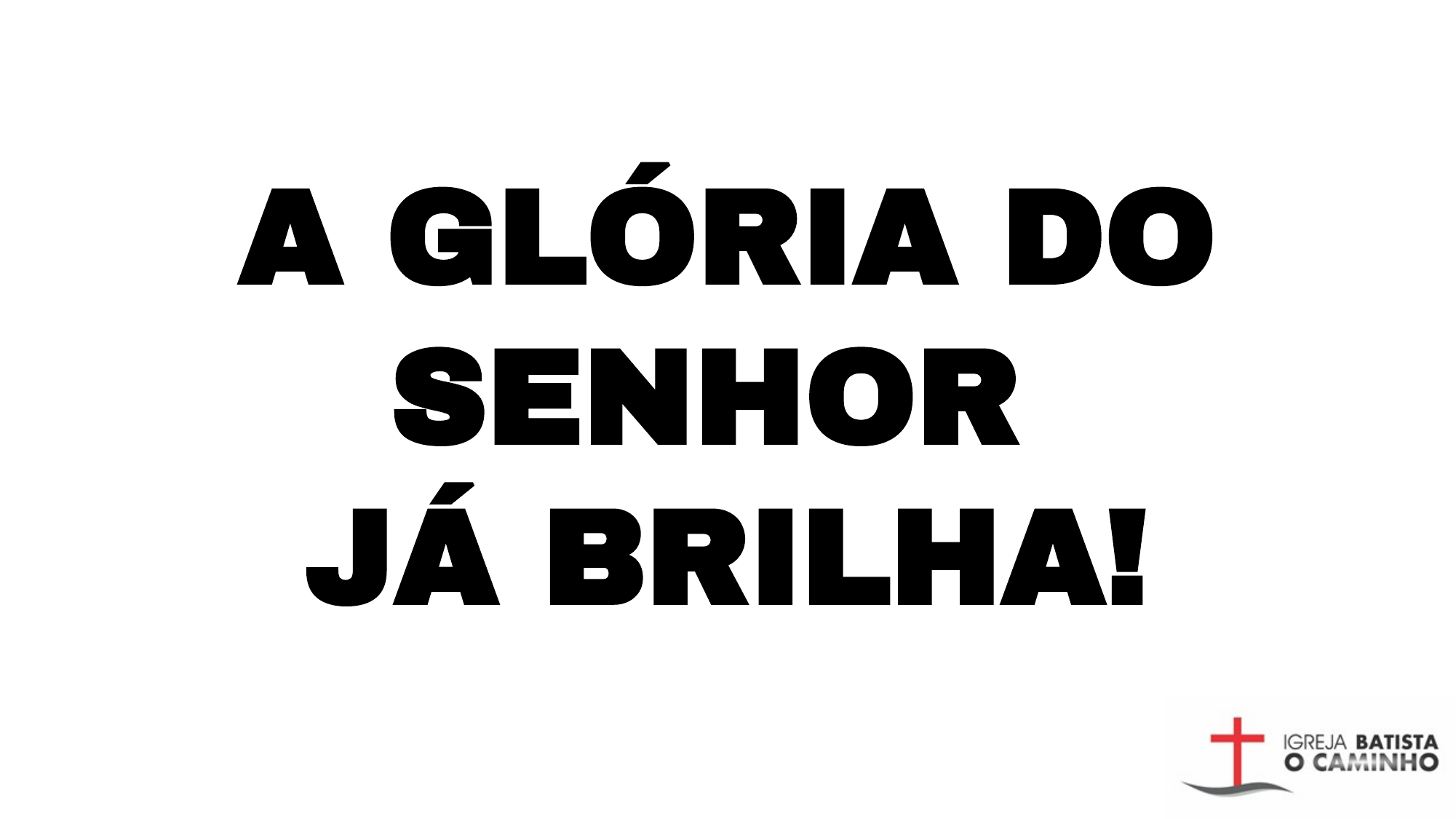

# A glória do Senhor já Brilha!